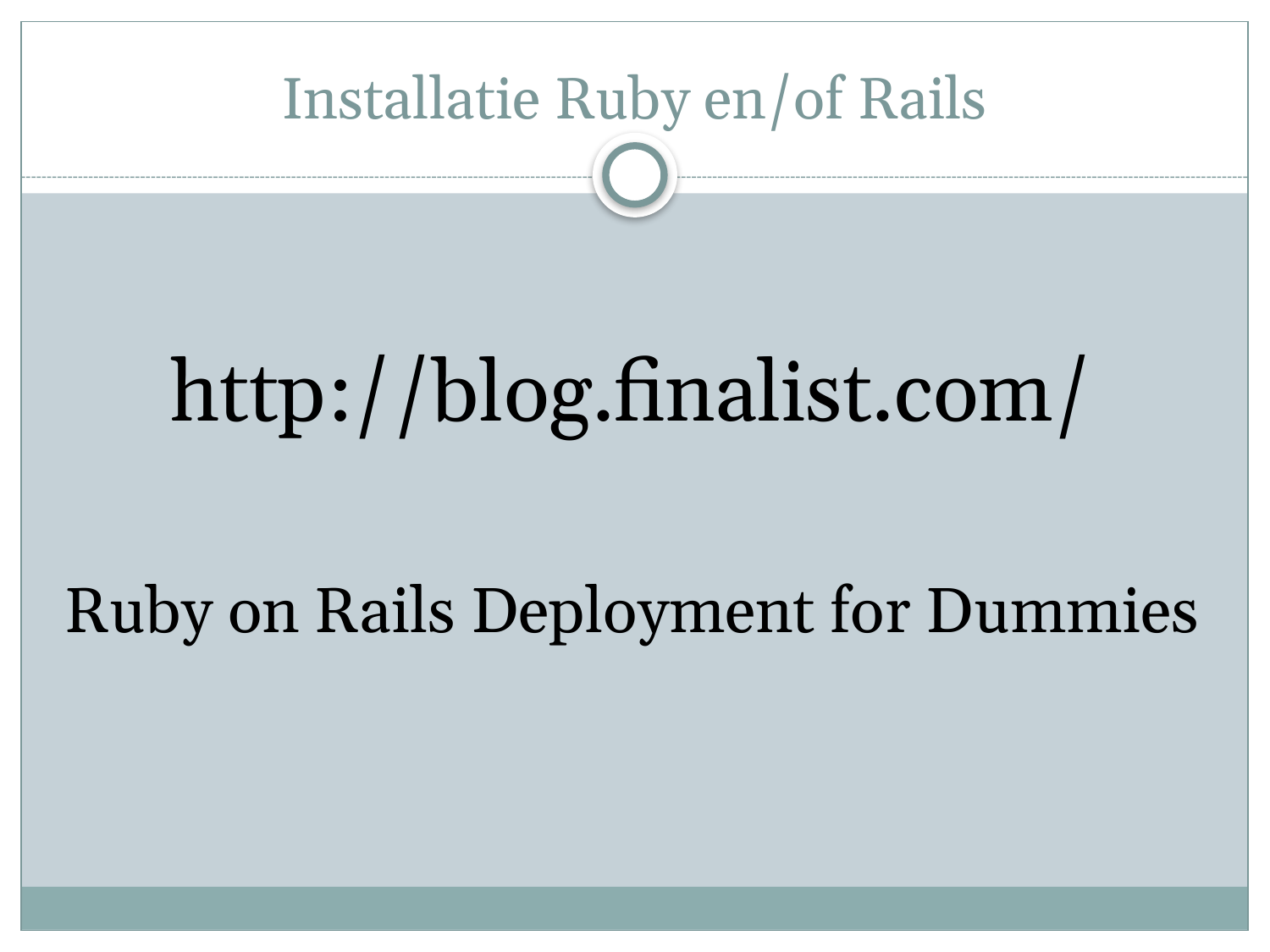

# Installatie Ruby en/of Rails

http://blog.finalist.com/

Ruby on Rails Deployment for Dummies